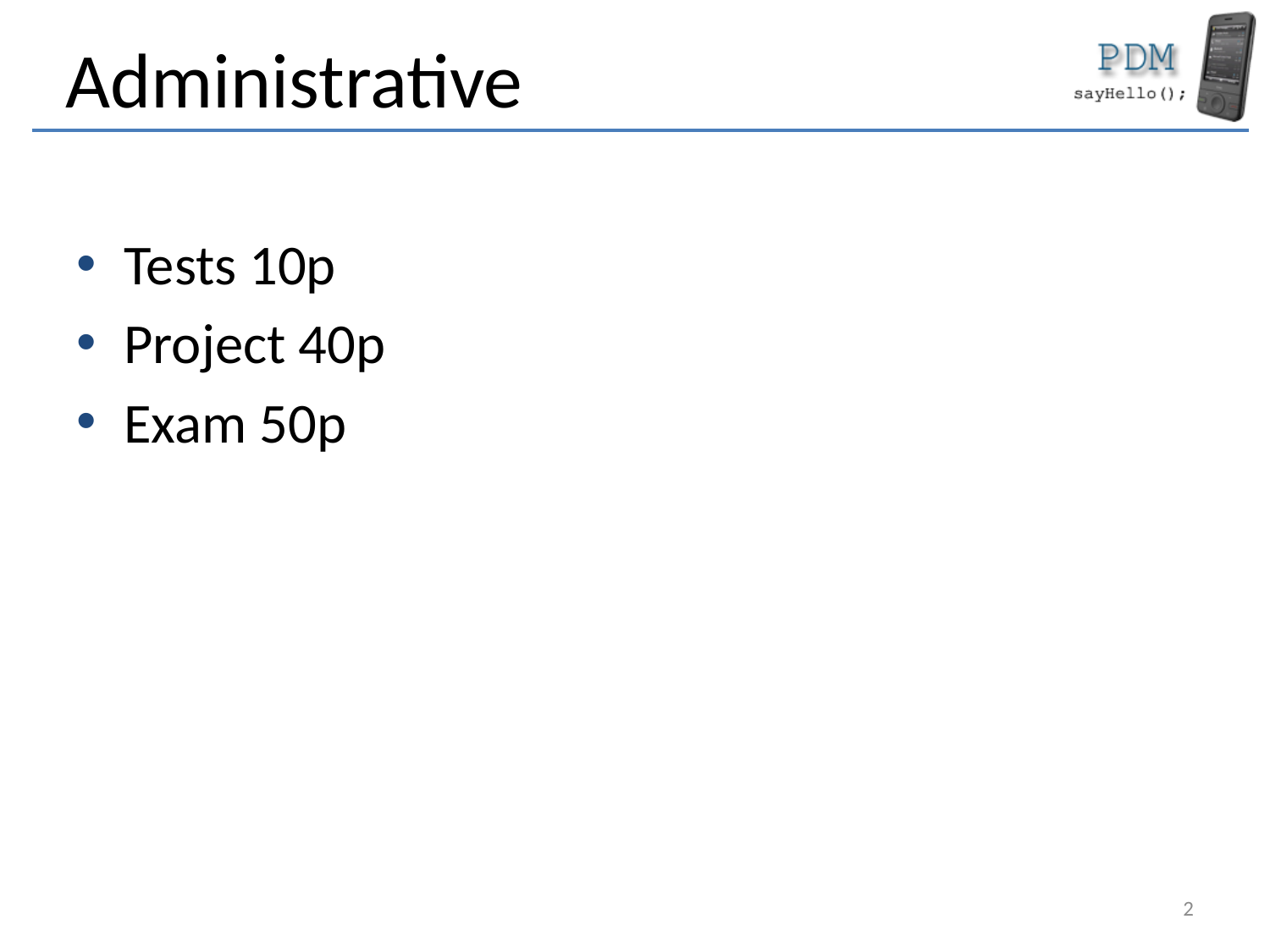

# Administrative
Tests 10p
Project 40p
Exam 50p
2